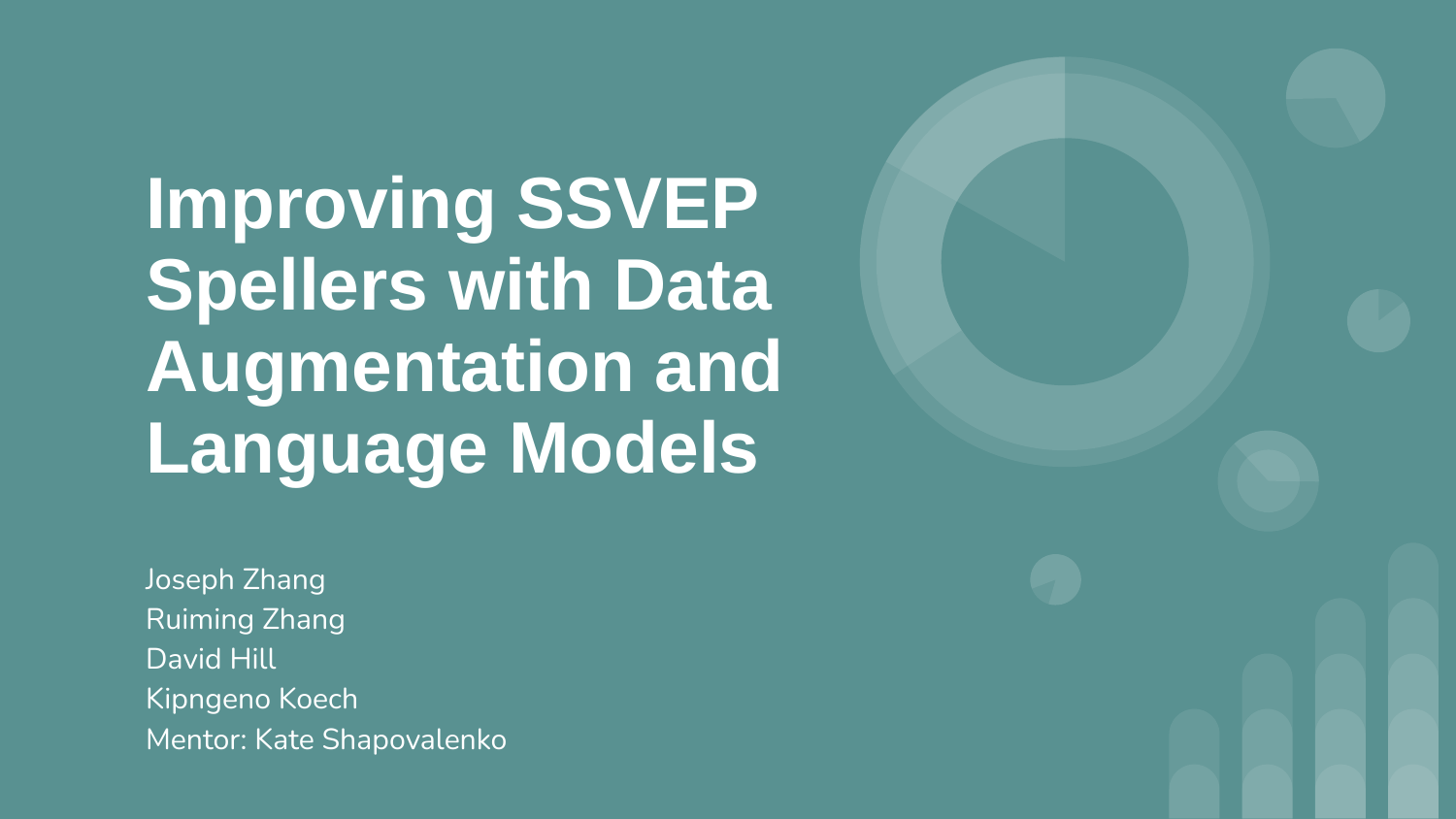

# Improving SSVEP Spellers with Data Augmentation and Language Models
Joseph Zhang
Ruiming Zhang
David Hill
Kipngeno Koech
Mentor: Kate Shapovalenko